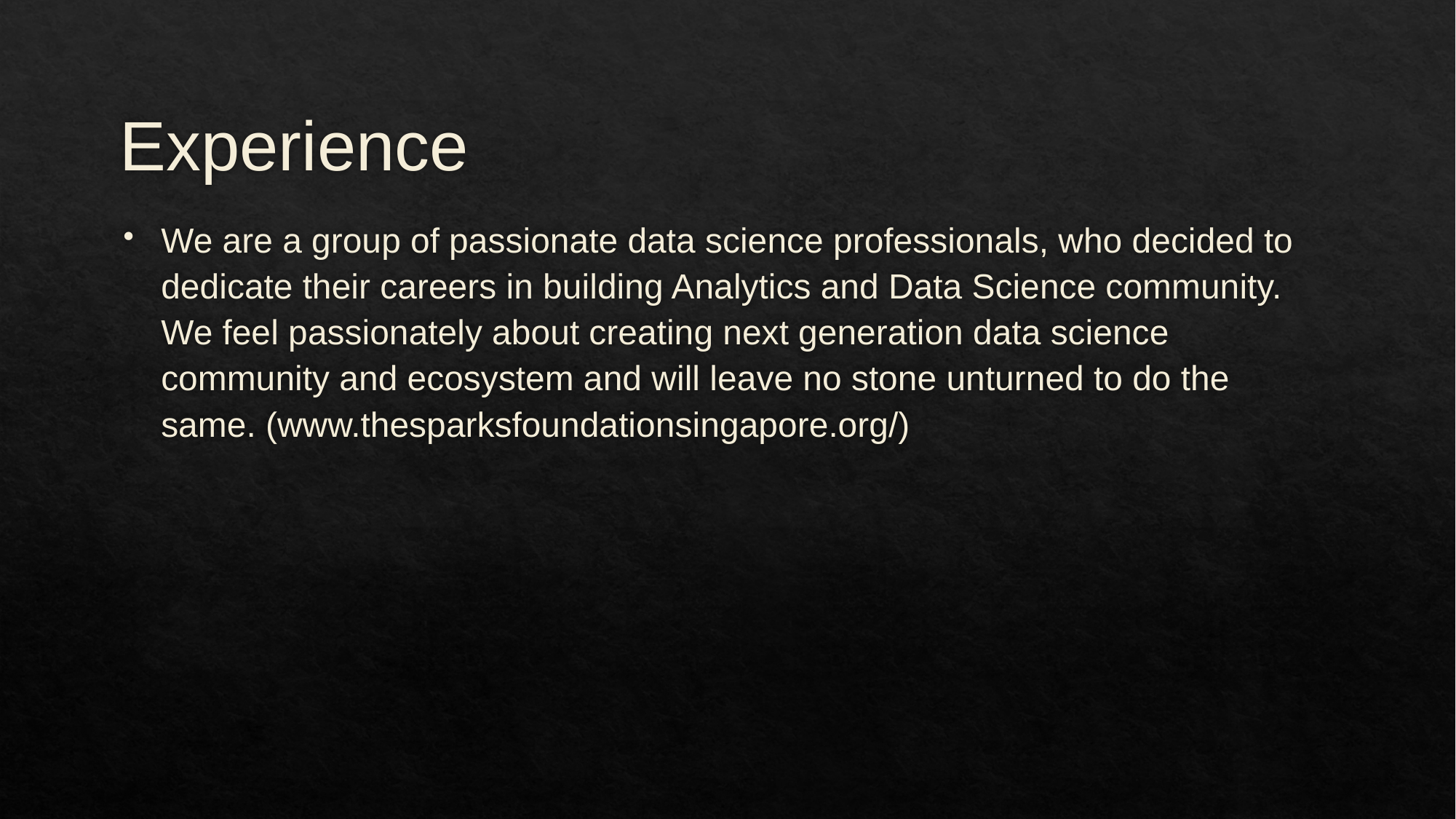

# Experience
We are a group of passionate data science professionals, who decided to dedicate their careers in building Analytics and Data Science community. We feel passionately about creating next generation data science community and ecosystem and will leave no stone unturned to do the same. (www.thesparksfoundationsingapore.org/)